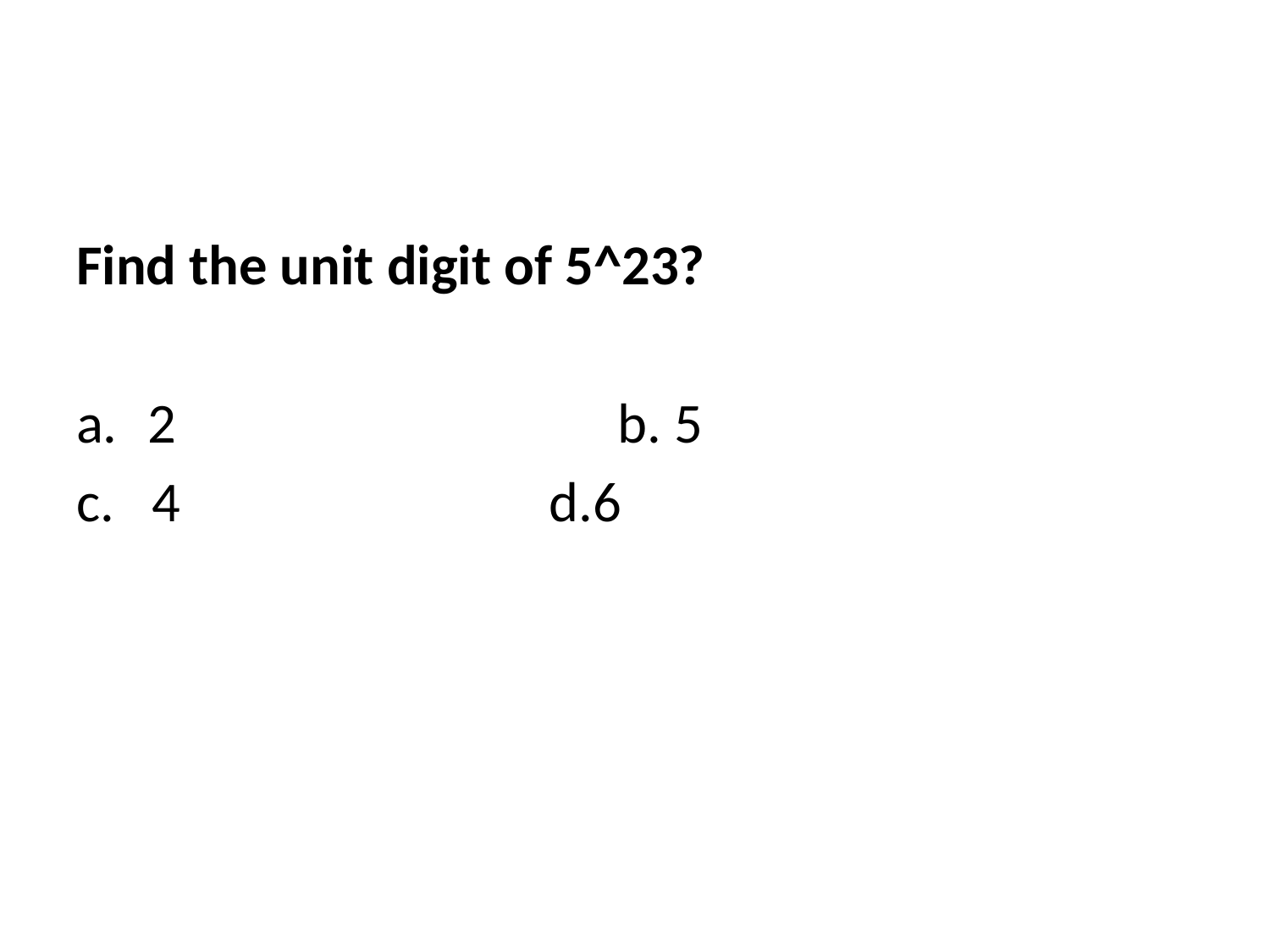

Find the unit digit of 5^23?

2                  	       b. 5
c.   4                             d.6